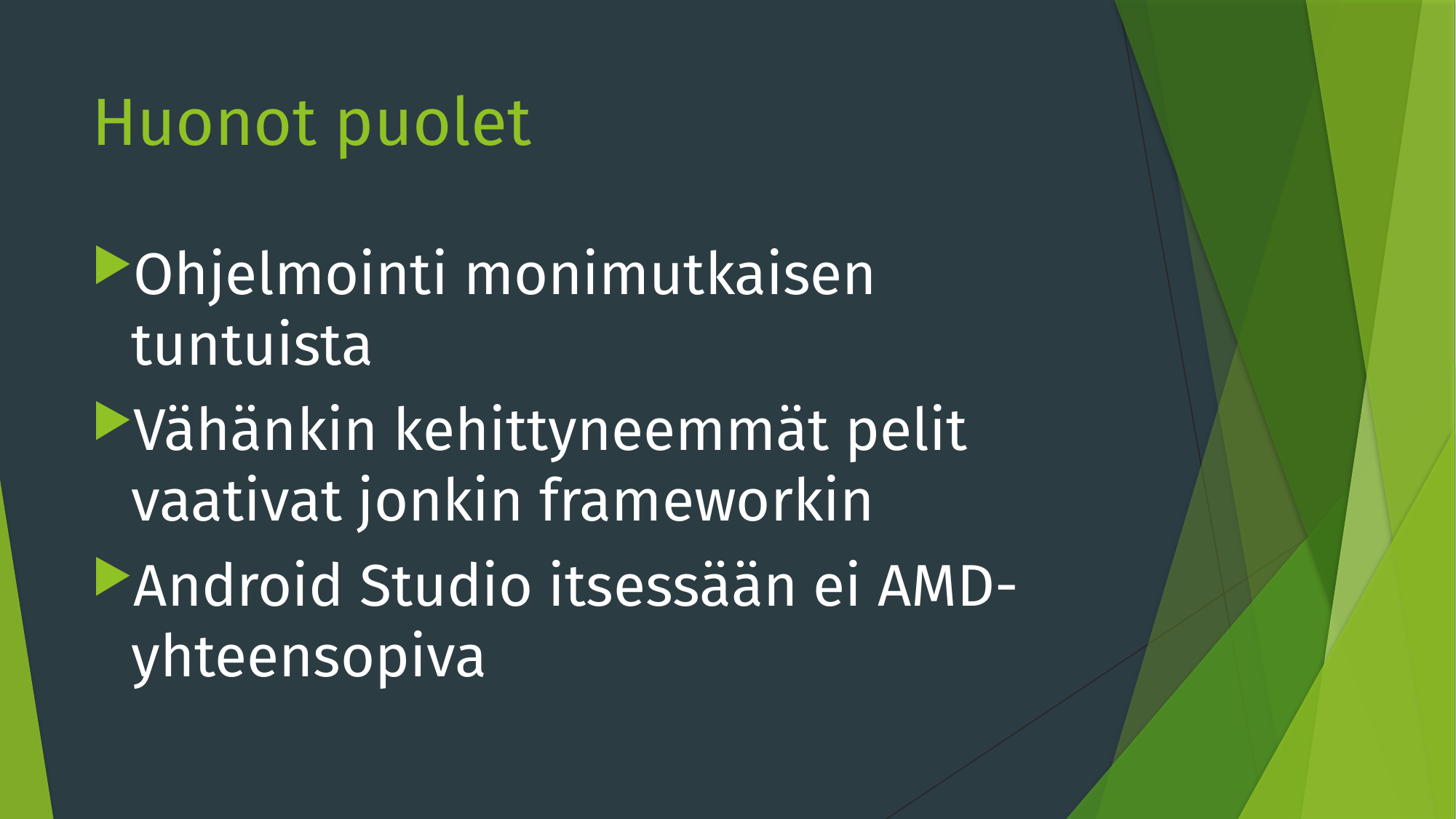

# Huonot puolet
Ohjelmointi monimutkaisen tuntuista
Vähänkin kehittyneemmät pelit vaativat jonkin frameworkin
Android Studio itsessään ei AMD-yhteensopiva